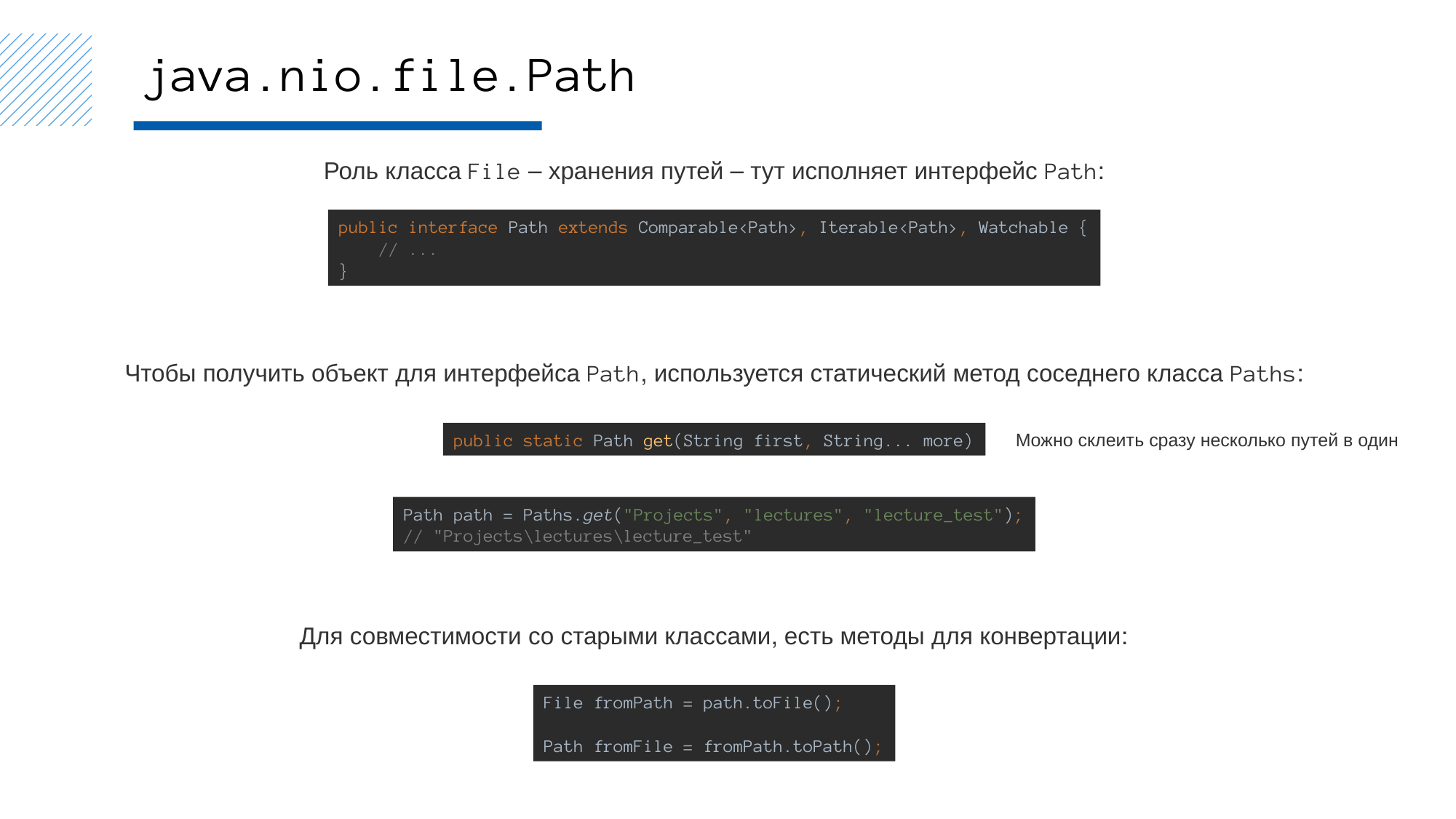

java.nio.file.Path
Роль класса File – хранения путей – тут исполняет интерфейс Path:
public interface Path extends Comparable<Path>, Iterable<Path>, Watchable {
    // ...
}
Чтобы получить объект для интерфейса Path, используется статический метод соседнего класса Paths:
public static Path get(String first, String... more)
Можно склеить сразу несколько путей в один
Path path = Paths.get("Projects", "lectures", "lecture_test");
// "Projects\lectures\lecture_test"
Для совместимости со старыми классами, есть методы для конвертации:
File fromPath = path.toFile();
Path fromFile = fromPath.toPath();